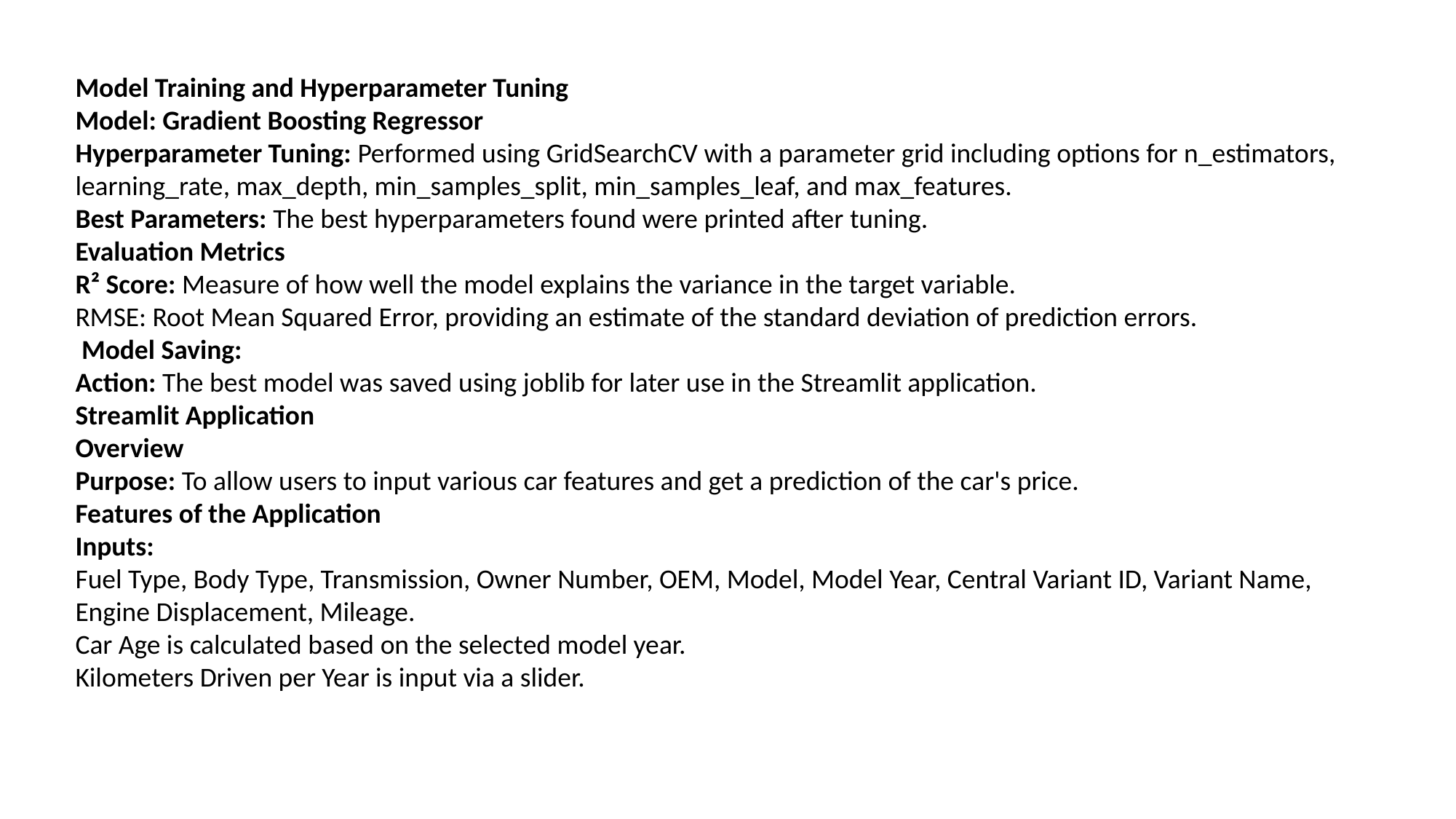

Model Training and Hyperparameter Tuning
Model: Gradient Boosting Regressor
Hyperparameter Tuning: Performed using GridSearchCV with a parameter grid including options for n_estimators, learning_rate, max_depth, min_samples_split, min_samples_leaf, and max_features.
Best Parameters: The best hyperparameters found were printed after tuning.
Evaluation Metrics
R² Score: Measure of how well the model explains the variance in the target variable.
RMSE: Root Mean Squared Error, providing an estimate of the standard deviation of prediction errors.
 Model Saving:
Action: The best model was saved using joblib for later use in the Streamlit application.
Streamlit Application
Overview
Purpose: To allow users to input various car features and get a prediction of the car's price.
Features of the Application
Inputs:
Fuel Type, Body Type, Transmission, Owner Number, OEM, Model, Model Year, Central Variant ID, Variant Name, Engine Displacement, Mileage.
Car Age is calculated based on the selected model year.
Kilometers Driven per Year is input via a slider.